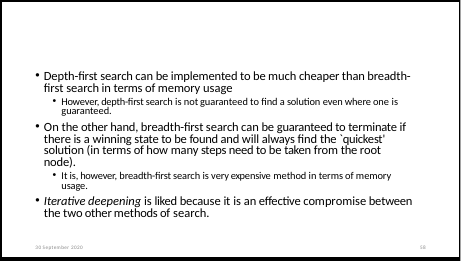

Depth-first search can be implemented to be much cheaper than breadth-  first search in terms of memory usage
However, depth-first search is not guaranteed to find a solution even where one is  guaranteed.
On the other hand, breadth-first search can be guaranteed to terminate if  there is a winning state to be found and will always find the `quickest'  solution (in terms of how many steps need to be taken from the root  node).
It is, however, breadth-first search is very expensive method in terms of memory  usage.
Iterative deepening is liked because it is an effective compromise between  the two other methods of search.
30 September 2020
58